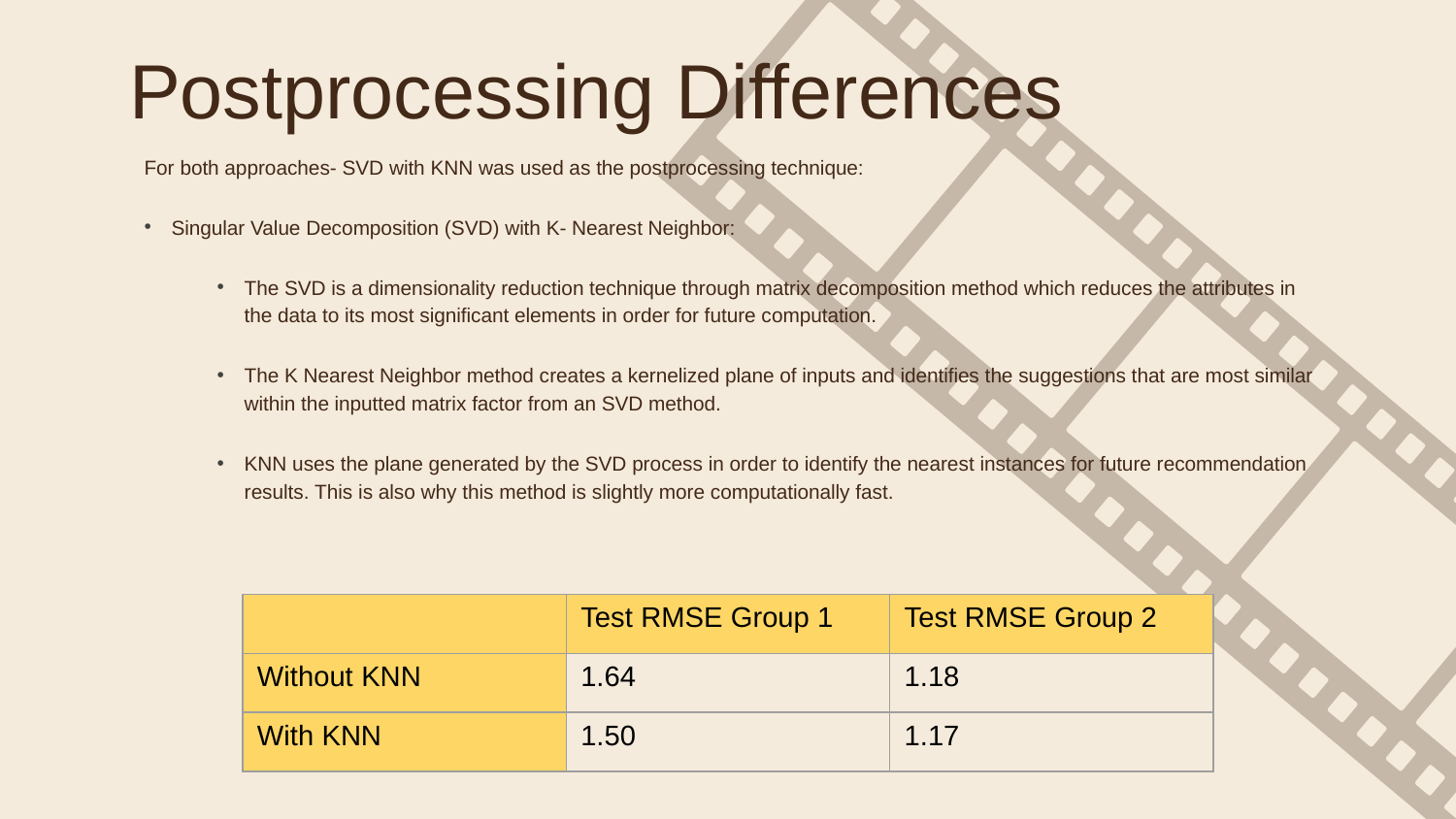

# Postprocessing Differences
For both approaches- SVD with KNN was used as the postprocessing technique:
Singular Value Decomposition (SVD) with K- Nearest Neighbor:
The SVD is a dimensionality reduction technique through matrix decomposition method which reduces the attributes in the data to its most significant elements in order for future computation.
The K Nearest Neighbor method creates a kernelized plane of inputs and identifies the suggestions that are most similar within the inputted matrix factor from an SVD method.
KNN uses the plane generated by the SVD process in order to identify the nearest instances for future recommendation results. This is also why this method is slightly more computationally fast.

|  | Test RMSE Group 1 | Test RMSE Group 2 |
| --- | --- | --- |
| Without KNN | 1.64 | 1.18 |
| With KNN | 1.50 | 1.17 |